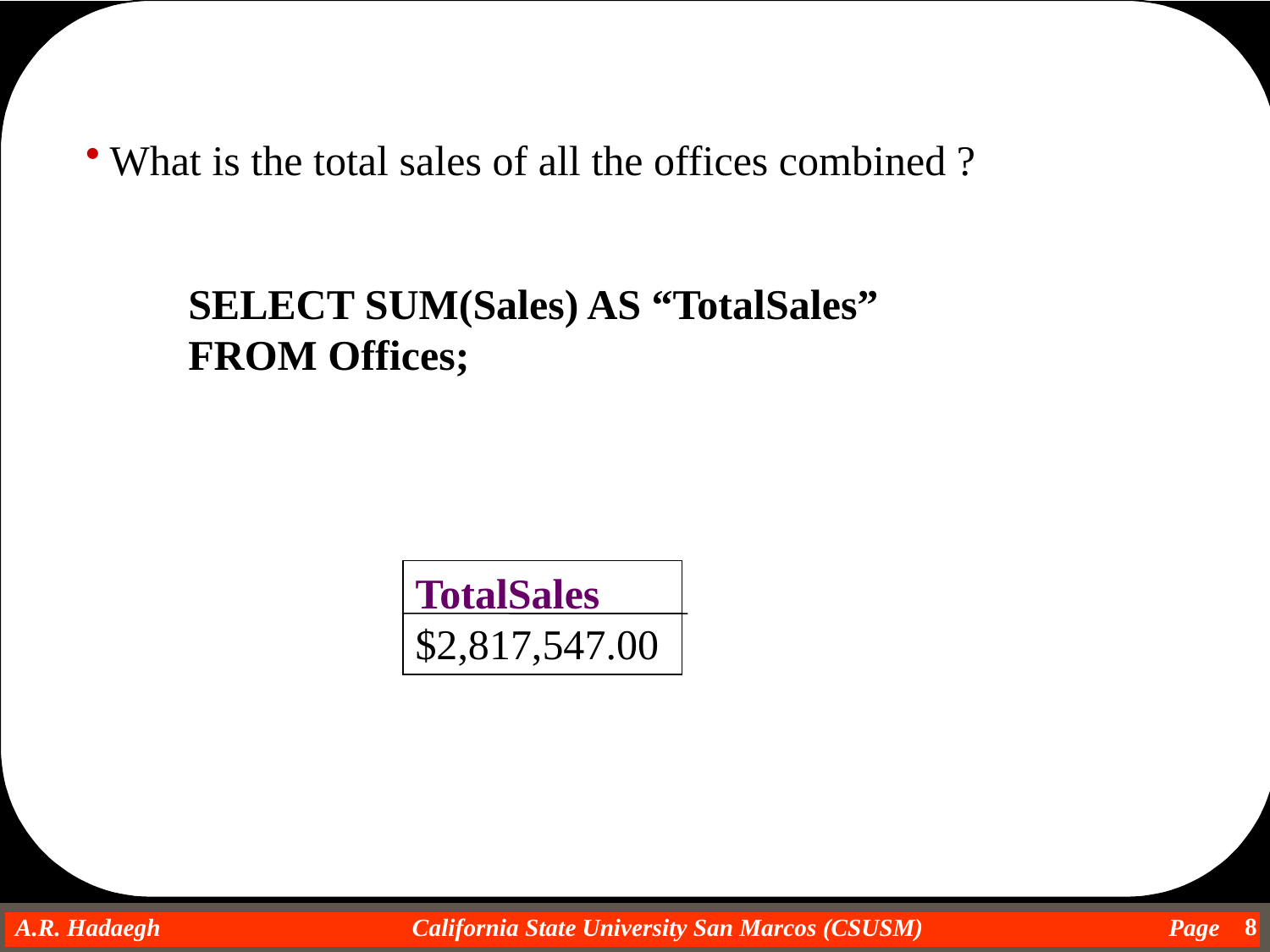

What is the total sales of all the offices combined ?

SELECT SUM(Sales) AS “TotalSales”
FROM Offices;
TotalSales
$2,817,547.00

8